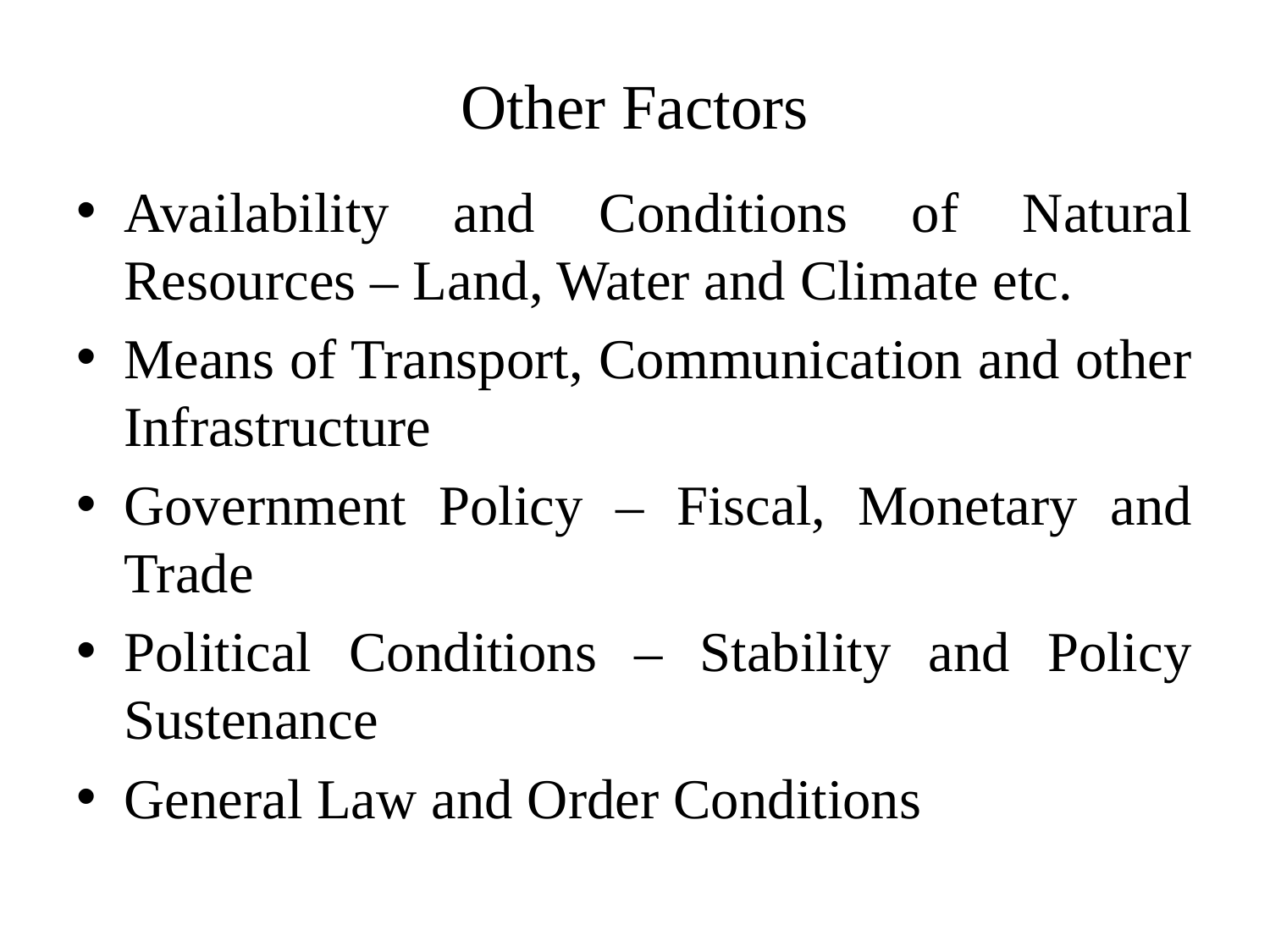

# Other Factors
Availability and Conditions of Natural Resources – Land, Water and Climate etc.
Means of Transport, Communication and other Infrastructure
Government Policy – Fiscal, Monetary and Trade
Political Conditions – Stability and Policy Sustenance
General Law and Order Conditions